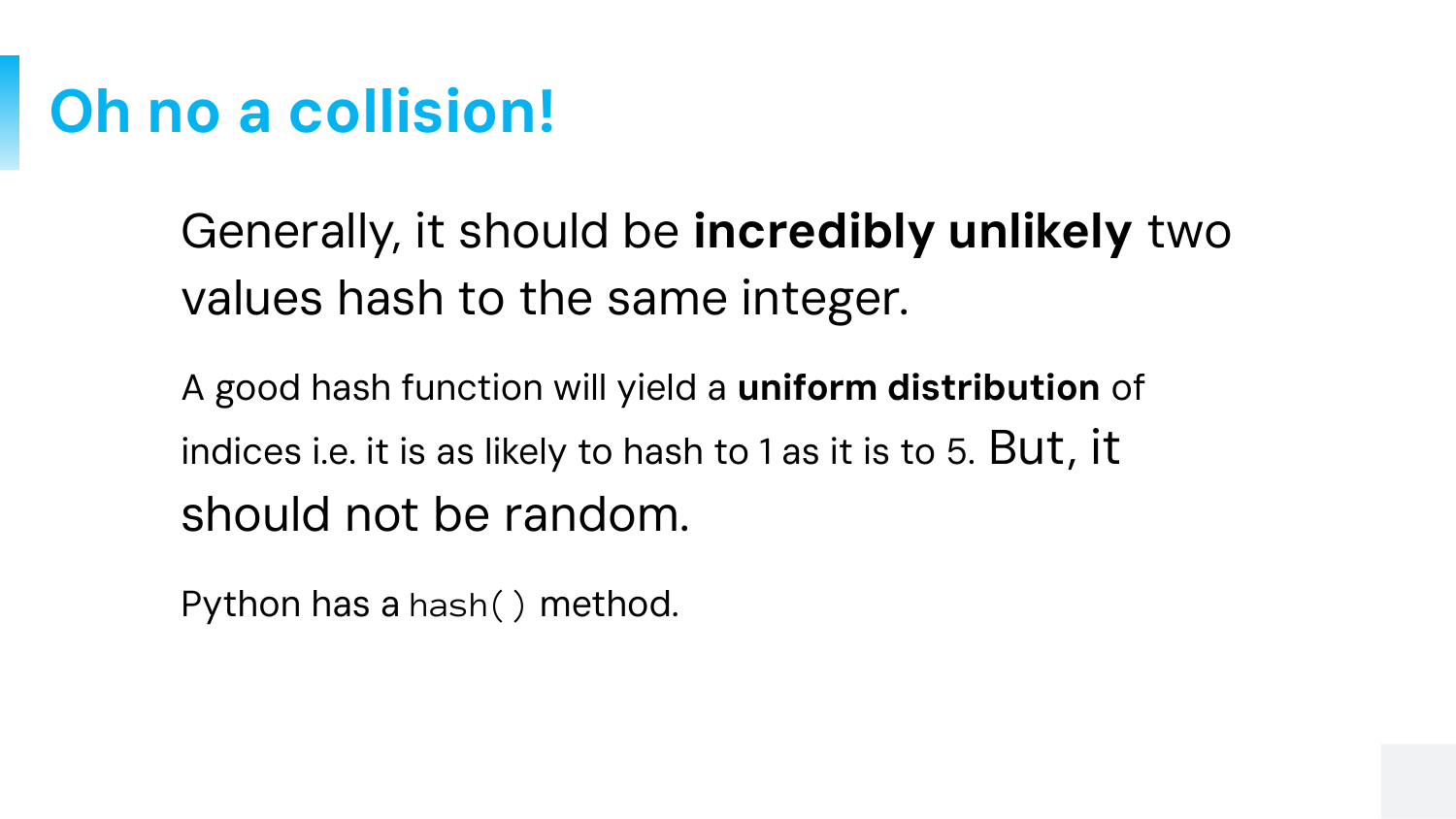

# Oh no a collision!
Generally, it should be incredibly unlikely two values hash to the same integer.
A good hash function will yield a uniform distribution of indices i.e. it is as likely to hash to 1 as it is to 5. But, it should not be random.
Python has a hash() method.